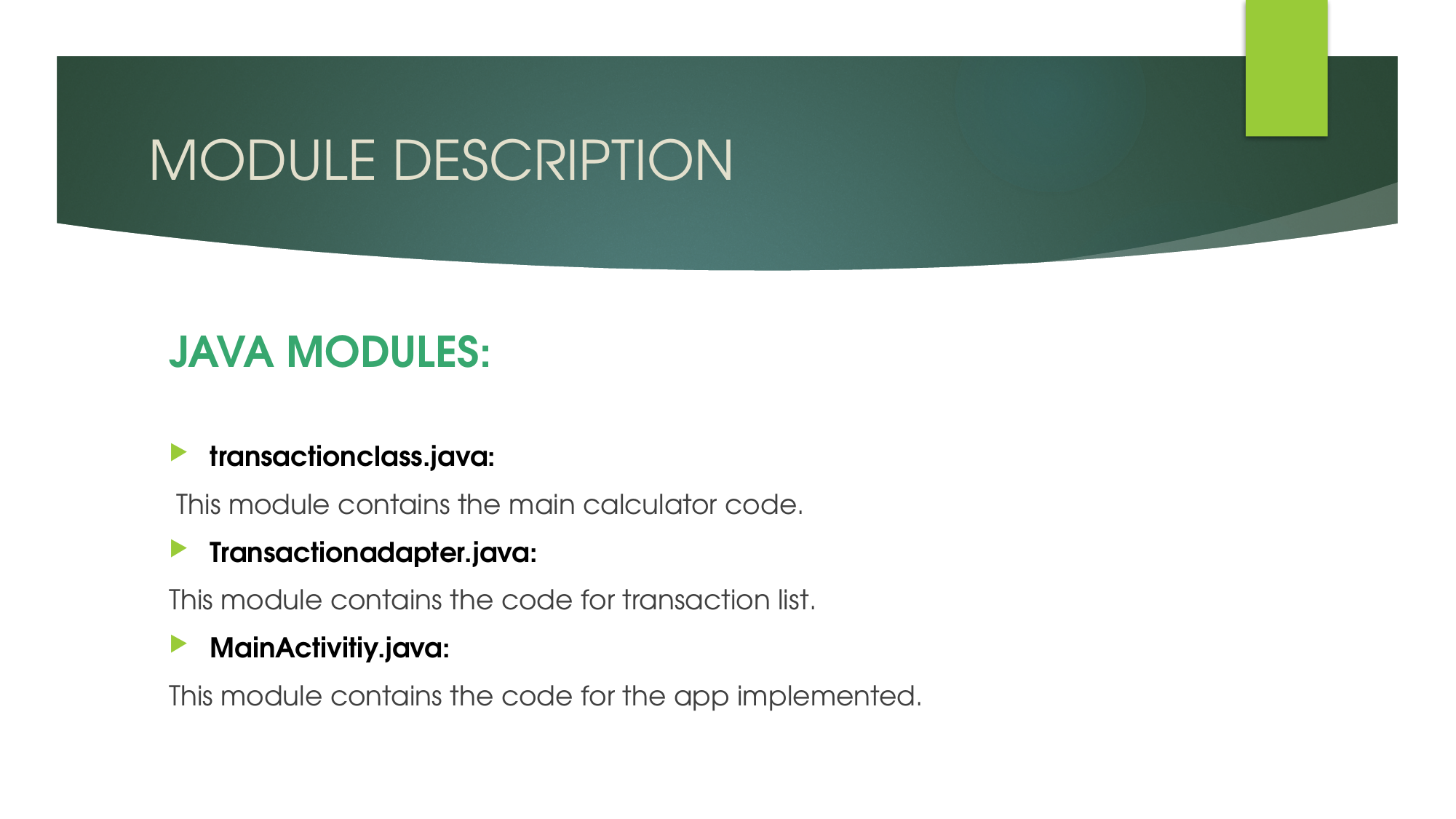

# MODULE DESCRIPTION
JAVA MODULES:

transactionclass.java:
 This module contains the main calculator code.
Transactionadapter.java:
This module contains the code for transaction list.
MainActivitiy.java:
This module contains the code for the app implemented.